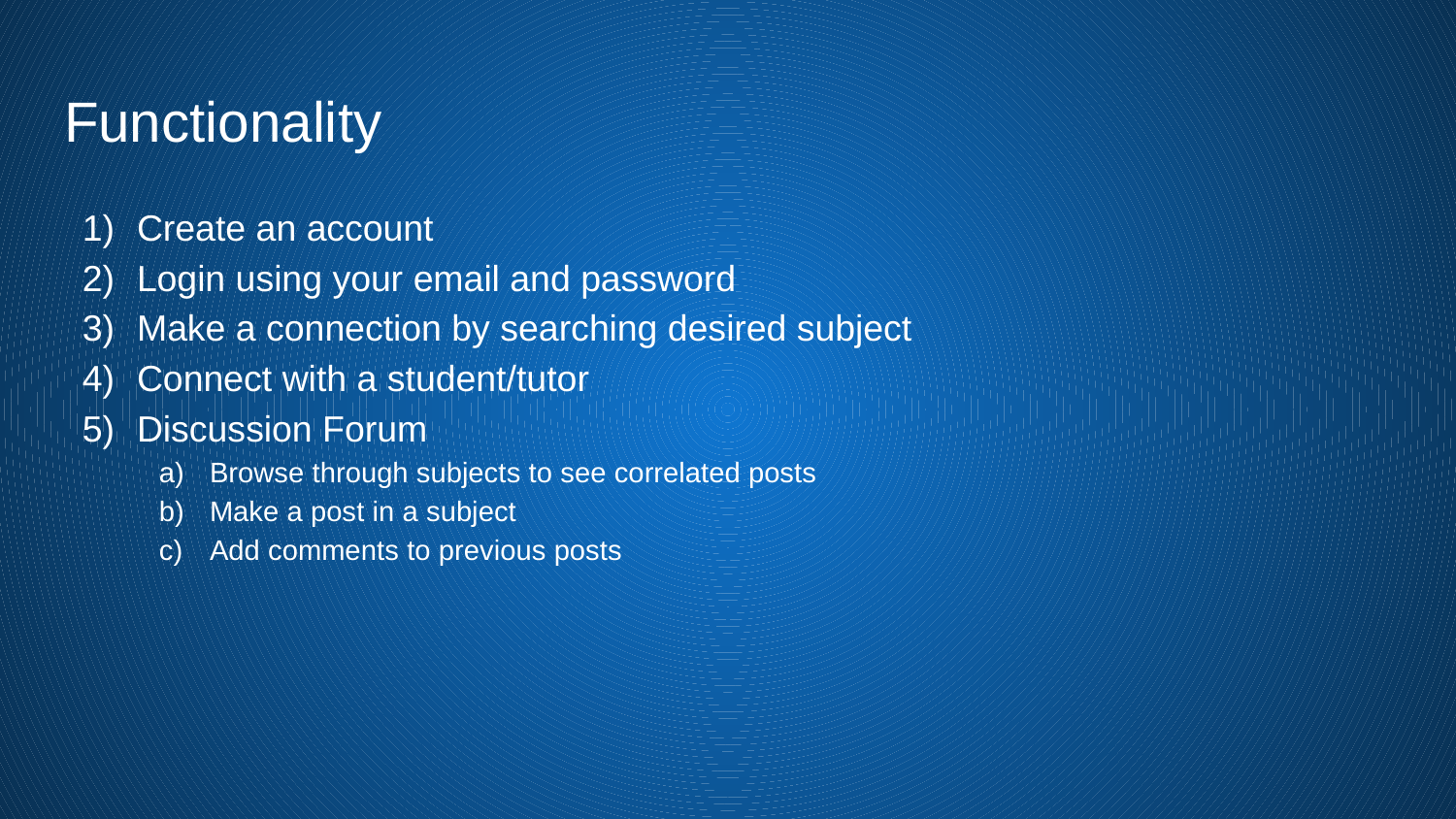

# Functionality
Create an account
Login using your email and password
Make a connection by searching desired subject
Connect with a student/tutor
Discussion Forum
Browse through subjects to see correlated posts
Make a post in a subject
Add comments to previous posts